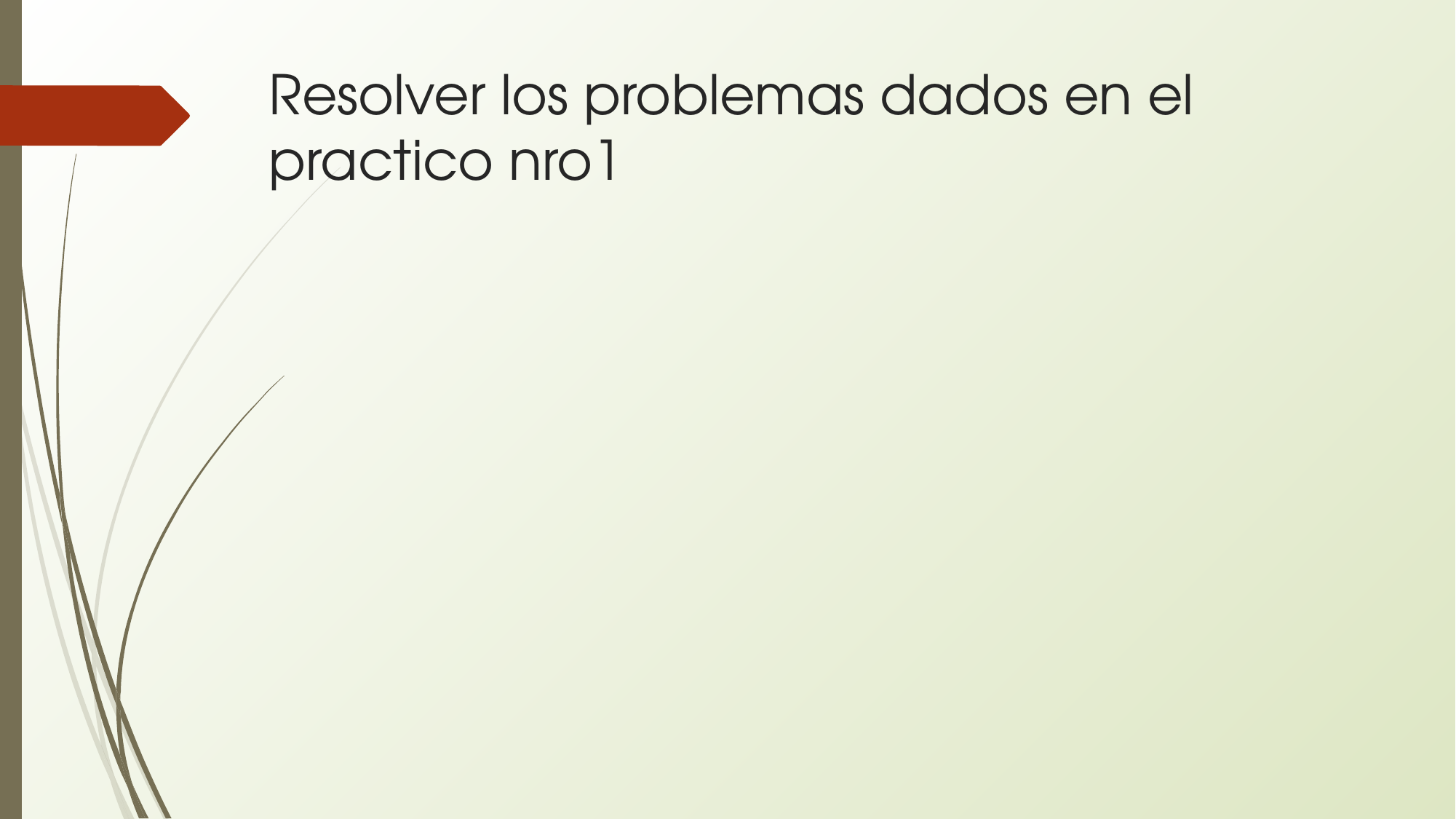

# Resolver los problemas dados en el practico nro1